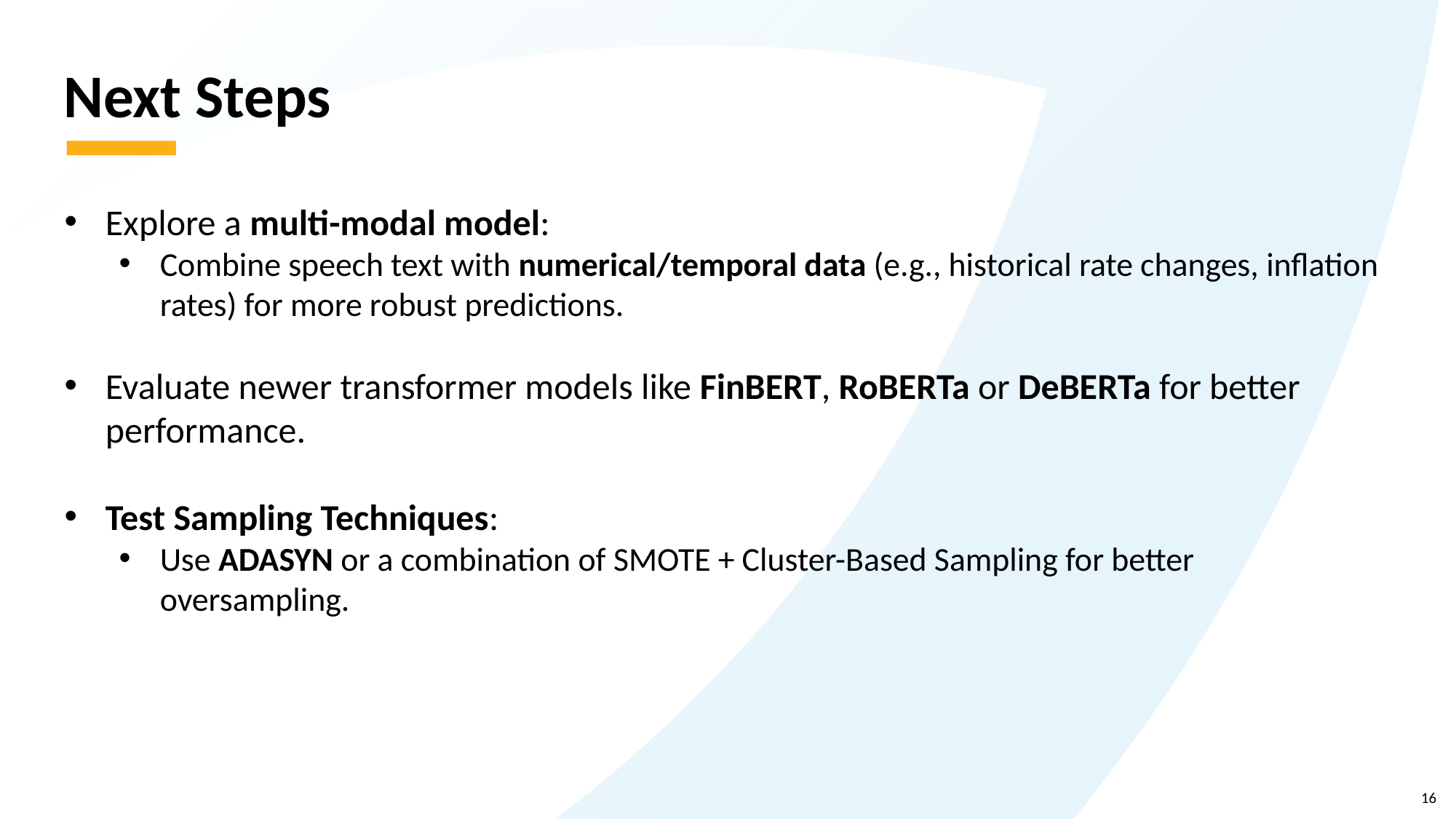

# Next Steps
Explore a multi-modal model:
Combine speech text with numerical/temporal data (e.g., historical rate changes, inflation rates) for more robust predictions.

Evaluate newer transformer models like FinBERT, RoBERTa or DeBERTa for better performance.

Test Sampling Techniques:
Use ADASYN or a combination of SMOTE + Cluster-Based Sampling for better oversampling.